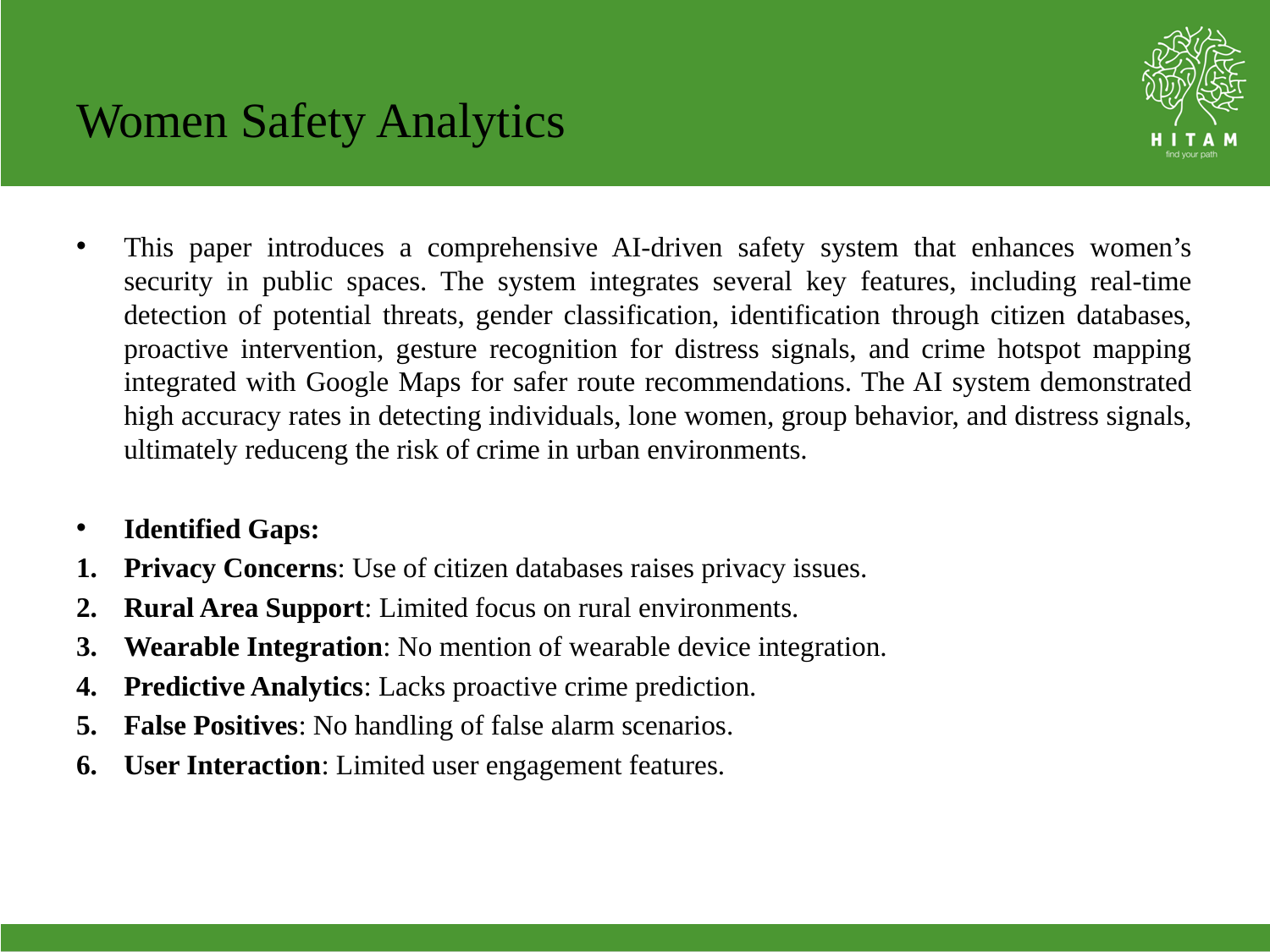

# Women Safety Analytics
This paper introduces a comprehensive AI-driven safety system that enhances women’s security in public spaces. The system integrates several key features, including real-time detection of potential threats, gender classification, identification through citizen databases, proactive intervention, gesture recognition for distress signals, and crime hotspot mapping integrated with Google Maps for safer route recommendations. The AI system demonstrated high accuracy rates in detecting individuals, lone women, group behavior, and distress signals, ultimately reduceng the risk of crime in urban environments.

Identified Gaps:
Privacy Concerns: Use of citizen databases raises privacy issues.
Rural Area Support: Limited focus on rural environments.
Wearable Integration: No mention of wearable device integration.
Predictive Analytics: Lacks proactive crime prediction.
False Positives: No handling of false alarm scenarios.
User Interaction: Limited user engagement features.